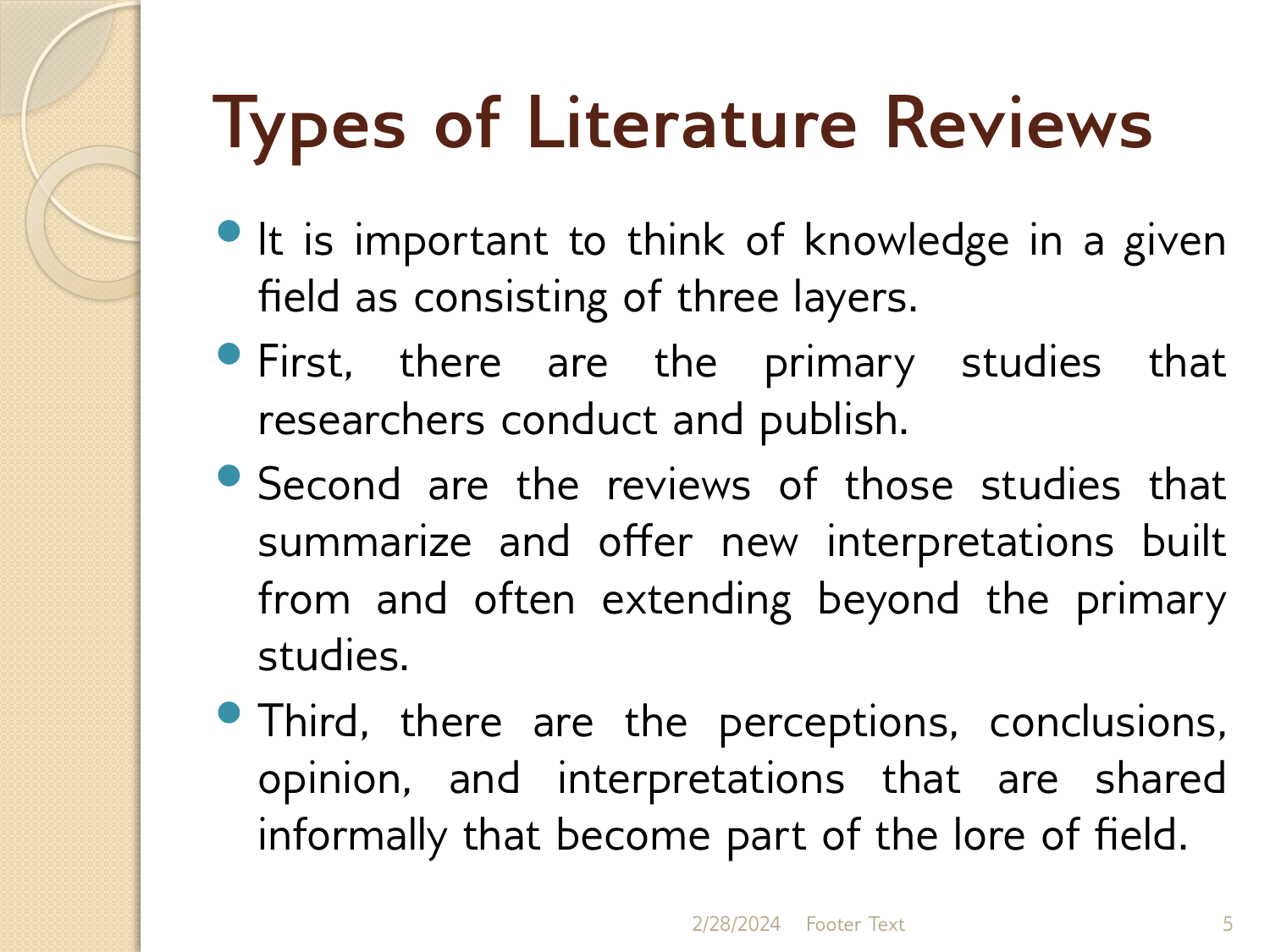

# Types of Literature Reviews
It is important to think of knowledge in a given field as consisting of three layers.
First, there are the primary studies that researchers conduct and publish.
Second are the reviews of those studies that summarize and offer new interpretations built from and often extending beyond the primary studies.
Third, there are the perceptions, conclusions, opinion, and interpretations that are shared informally that become part of the lore of field.
2/28/2024
Footer Text
5